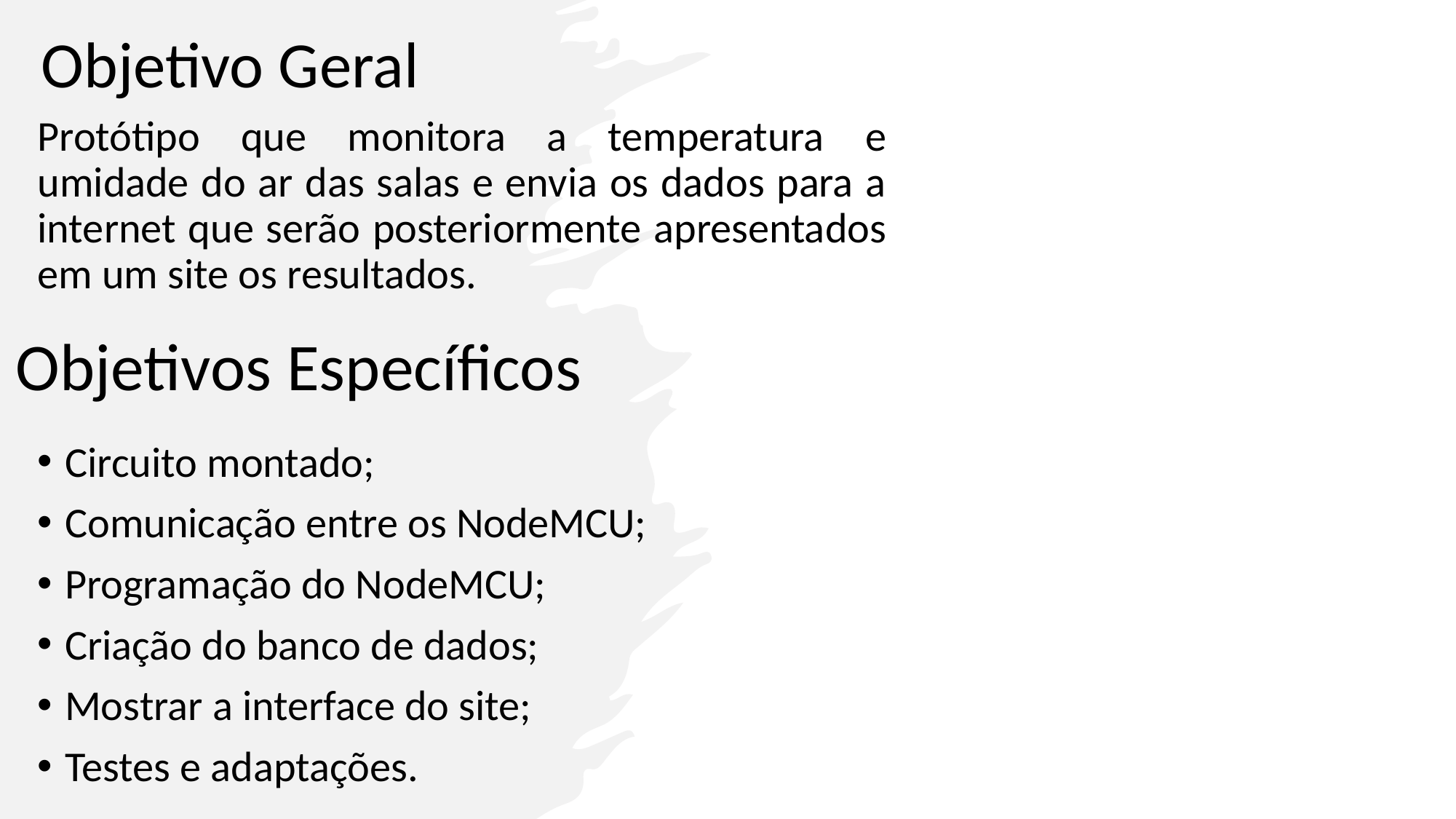

# Objetivo Geral
Protótipo que monitora a temperatura e umidade do ar das salas e envia os dados para a internet que serão posteriormente apresentados em um site os resultados.
Objetivos Específicos

Circuito montado;
Comunicação entre os NodeMCU;
Programação do NodeMCU;
Criação do banco de dados;
Mostrar a interface do site;
Testes e adaptações.